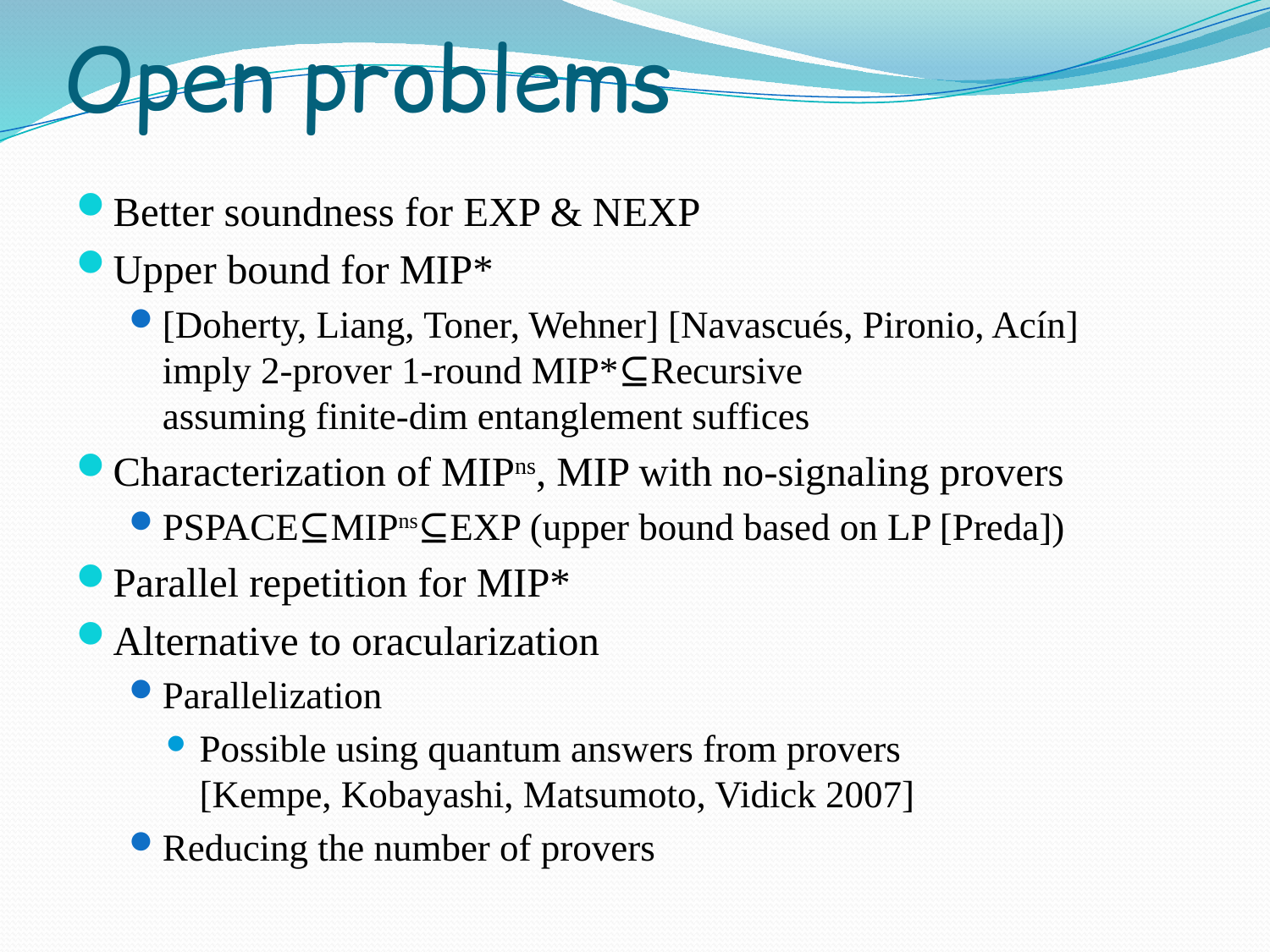

# Open problems
Better soundness for EXP & NEXP
Upper bound for MIP*
[Doherty, Liang, Toner, Wehner] [Navascués, Pironio, Acín]
imply 2-prover 1-round MIP*⊆Recursive
assuming finite-dim entanglement suffices
Characterization of MIPns, MIP with no-signaling provers
PSPACE⊆MIPns⊆EXP (upper bound based on LP [Preda])
Parallel repetition for MIP*
Alternative to oracularization
Parallelization
Possible using quantum answers from provers
[Kempe, Kobayashi, Matsumoto, Vidick 2007]
Reducing the number of provers